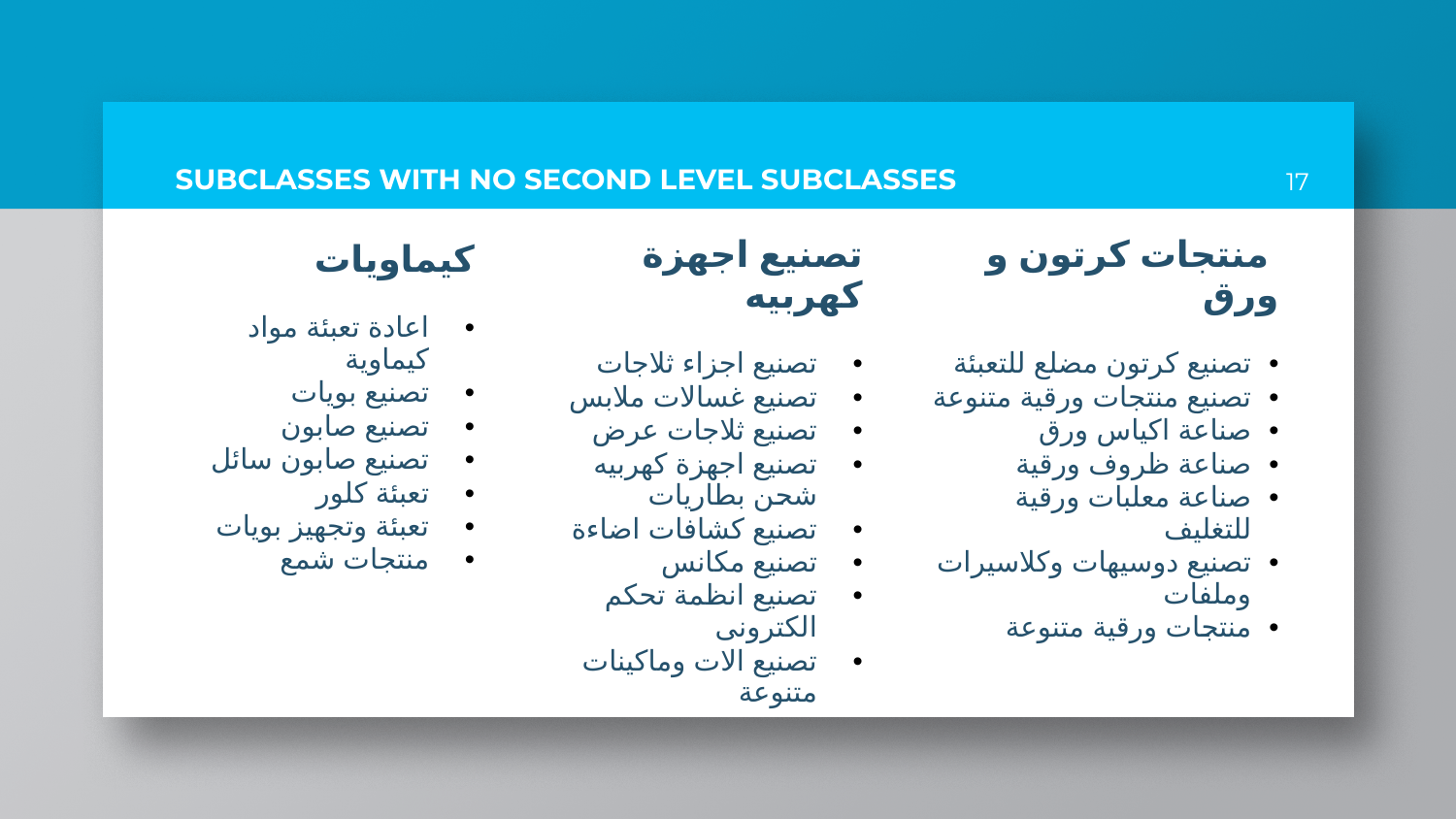

# SUBCLASSES WITH NO SECOND LEVEL SUBCLASSES
17
| كيماويات |
| --- |
|  |
| اعادة تعبئة مواد كيماوية |
| تصنيع بويات |
| تصنيع صابون |
| تصنيع صابون سائل |
| تعبئة كلور |
| تعبئة وتجهيز بويات |
| منتجات شمع |
| تصنيع اجهزة كهربيه |
| --- |
|  |
| تصنيع اجزاء ثلاجات |
| تصنيع غسالات ملابس |
| تصنيع ثلاجات عرض |
| تصنيع اجهزة كهربيه شحن بطاريات |
| تصنيع كشافات اضاءة |
| تصنيع مكانس |
| تصنيع انظمة تحكم الكترونى |
| تصنيع الات وماكينات متنوعة |
| منتجات كرتون و ورق |
| --- |
|  |
| تصنيع كرتون مضلع للتعبئة |
| تصنيع منتجات ورقية متنوعة |
| صناعة اكياس ورق |
| صناعة ظروف ورقية |
| صناعة معلبات ورقية للتغليف |
| تصنيع دوسيهات وكلاسيرات وملفات |
| منتجات ورقية متنوعة |